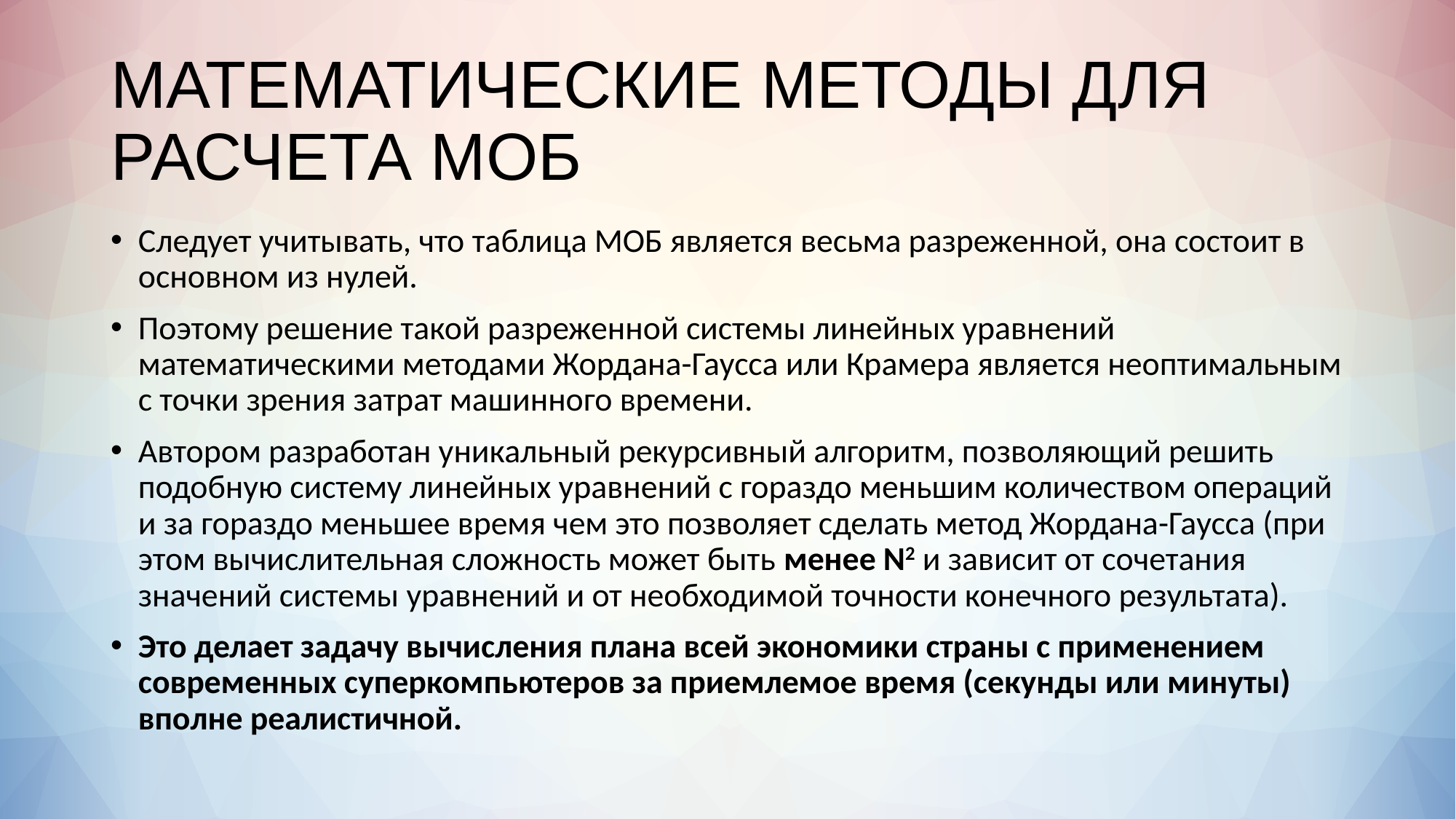

# МАТЕМАТИЧЕСКИЕ МЕТОДЫ ДЛЯ РАСЧЕТА МОБ
Следует учитывать, что таблица МОБ является весьма разреженной, она состоит в основном из нулей.
Поэтому решение такой разреженной системы линейных уравнений математическими методами Жордана-Гаусса или Крамера является неоптимальным с точки зрения затрат машинного времени.
Автором разработан уникальный рекурсивный алгоритм, позволяющий решить подобную систему линейных уравнений с гораздо меньшим количеством операций и за гораздо меньшее время чем это позволяет сделать метод Жордана-Гаусса (при этом вычислительная сложность может быть менее N2 и зависит от сочетания значений системы уравнений и от необходимой точности конечного результата).
Это делает задачу вычисления плана всей экономики страны с применением современных суперкомпьютеров за приемлемое время (секунды или минуты) вполне реалистичной.